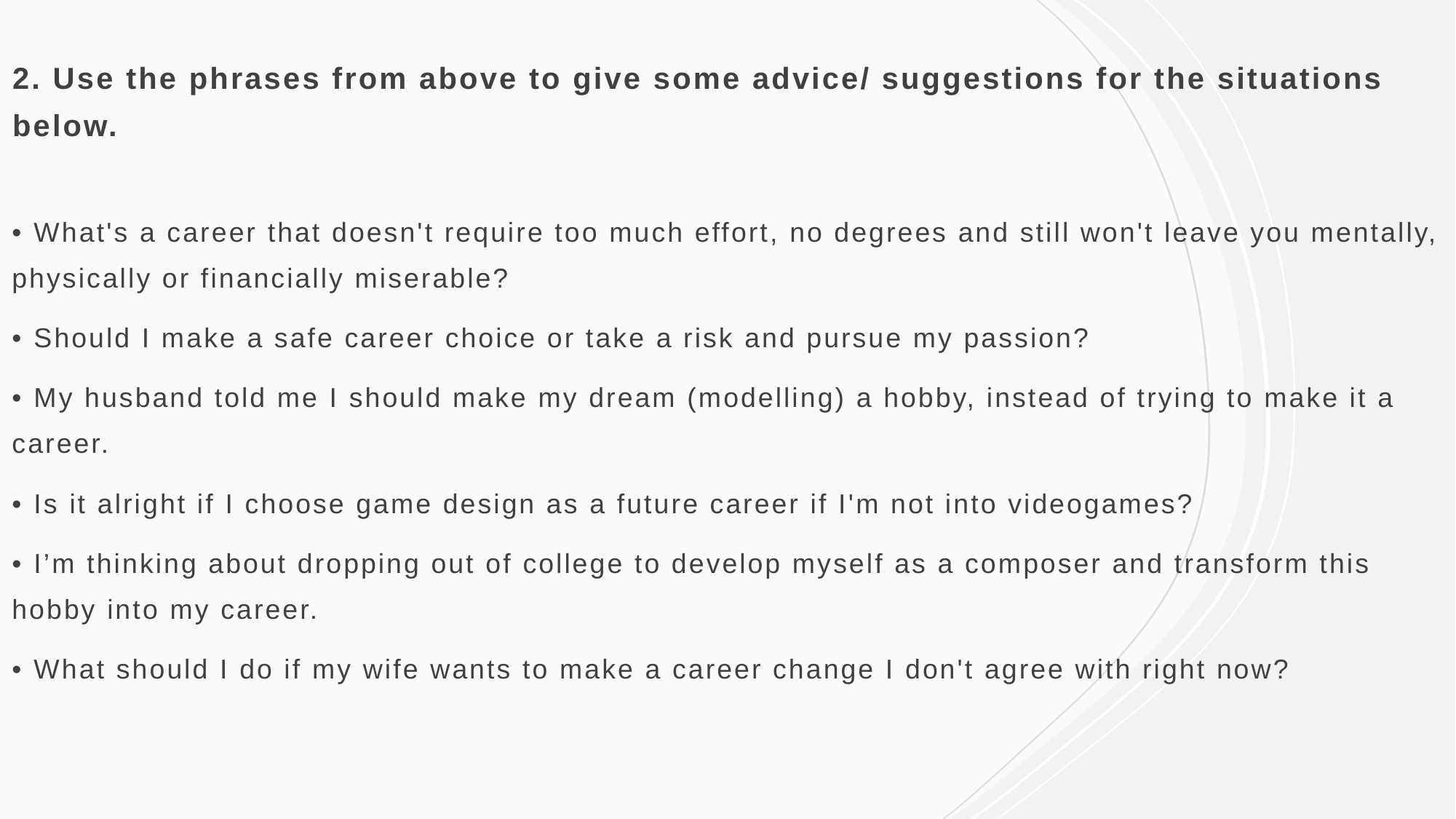

# 2. Use the phrases from above to give some advice/ suggestions for the situations below.
• What's a career that doesn't require too much effort, no degrees and still won't leave you mentally, physically or financially miserable?
• Should I make a safe career choice or take a risk and pursue my passion?
• My husband told me I should make my dream (modelling) a hobby, instead of trying to make it a career.
• Is it alright if I choose game design as a future career if I'm not into videogames?
• I’m thinking about dropping out of college to develop myself as a composer and transform this hobby into my career.
• What should I do if my wife wants to make a career change I don't agree with right now?